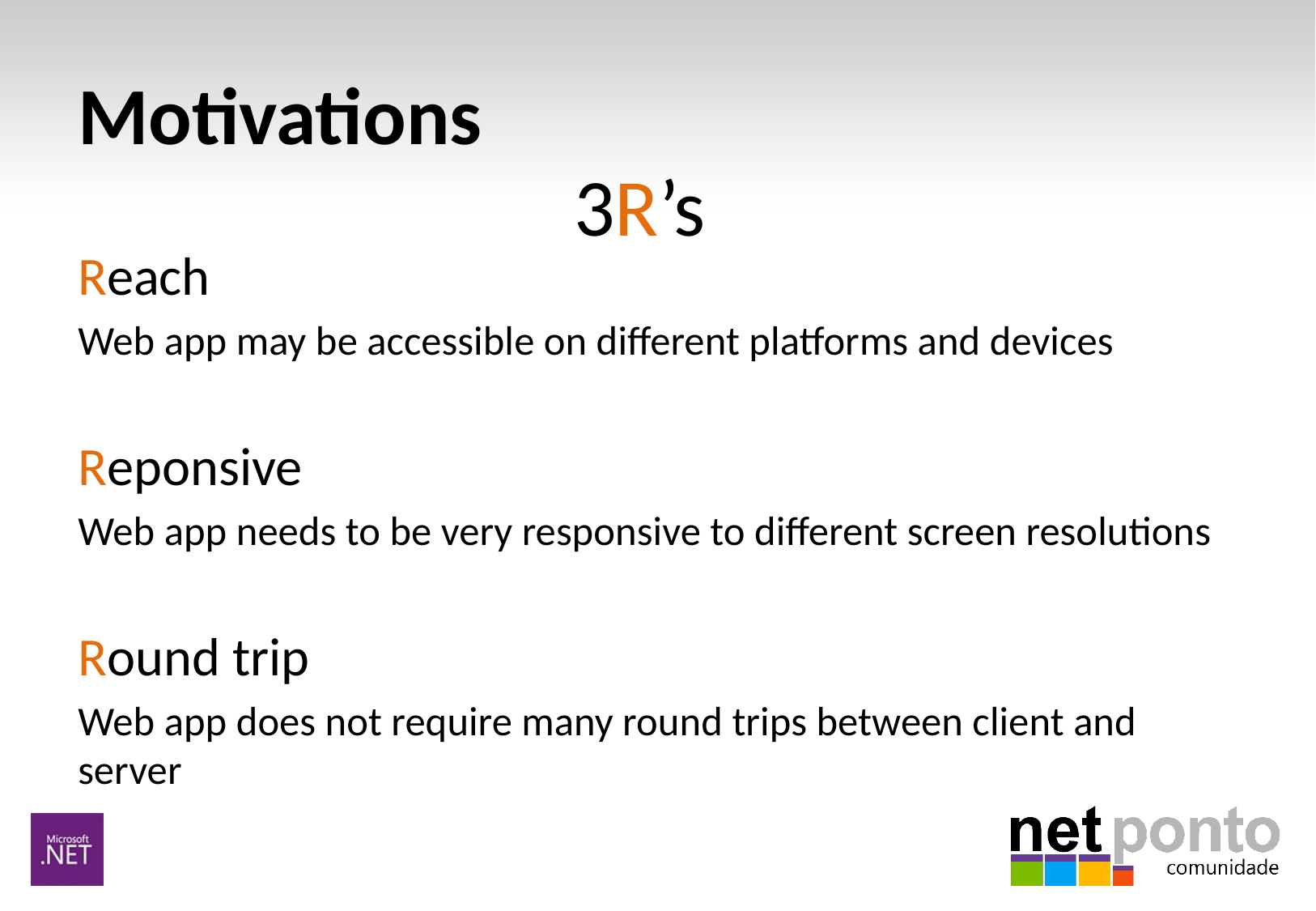

# Motivations
3R’s

Reach
Web app may be accessible on different platforms and devices

Reponsive
Web app needs to be very responsive to different screen resolutions

Round trip
Web app does not require many round trips between client and server